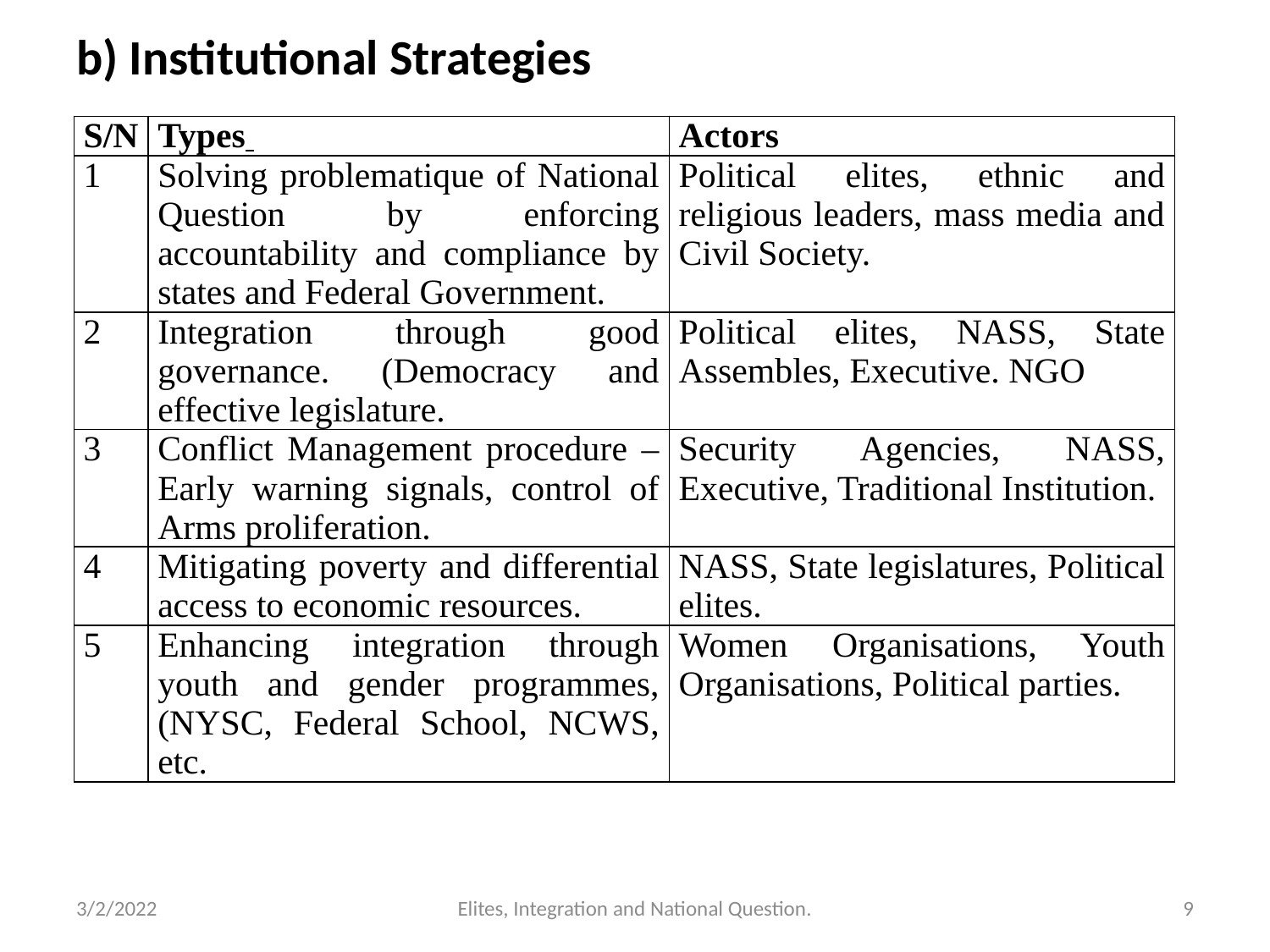

# b) Institutional Strategies
| S/N | Types | Actors |
| --- | --- | --- |
| 1 | Solving problematique of National Question by enforcing accountability and compliance by states and Federal Government. | Political elites, ethnic and religious leaders, mass media and Civil Society. |
| 2 | Integration through good governance. (Democracy and effective legislature. | Political elites, NASS, State Assembles, Executive. NGO |
| 3 | Conflict Management procedure – Early warning signals, control of Arms proliferation. | Security Agencies, NASS, Executive, Traditional Institution. |
| 4 | Mitigating poverty and differential access to economic resources. | NASS, State legislatures, Political elites. |
| 5 | Enhancing integration through youth and gender programmes, (NYSC, Federal School, NCWS, etc. | Women Organisations, Youth Organisations, Political parties. |
3/2/2022
Elites, Integration and National Question.
9